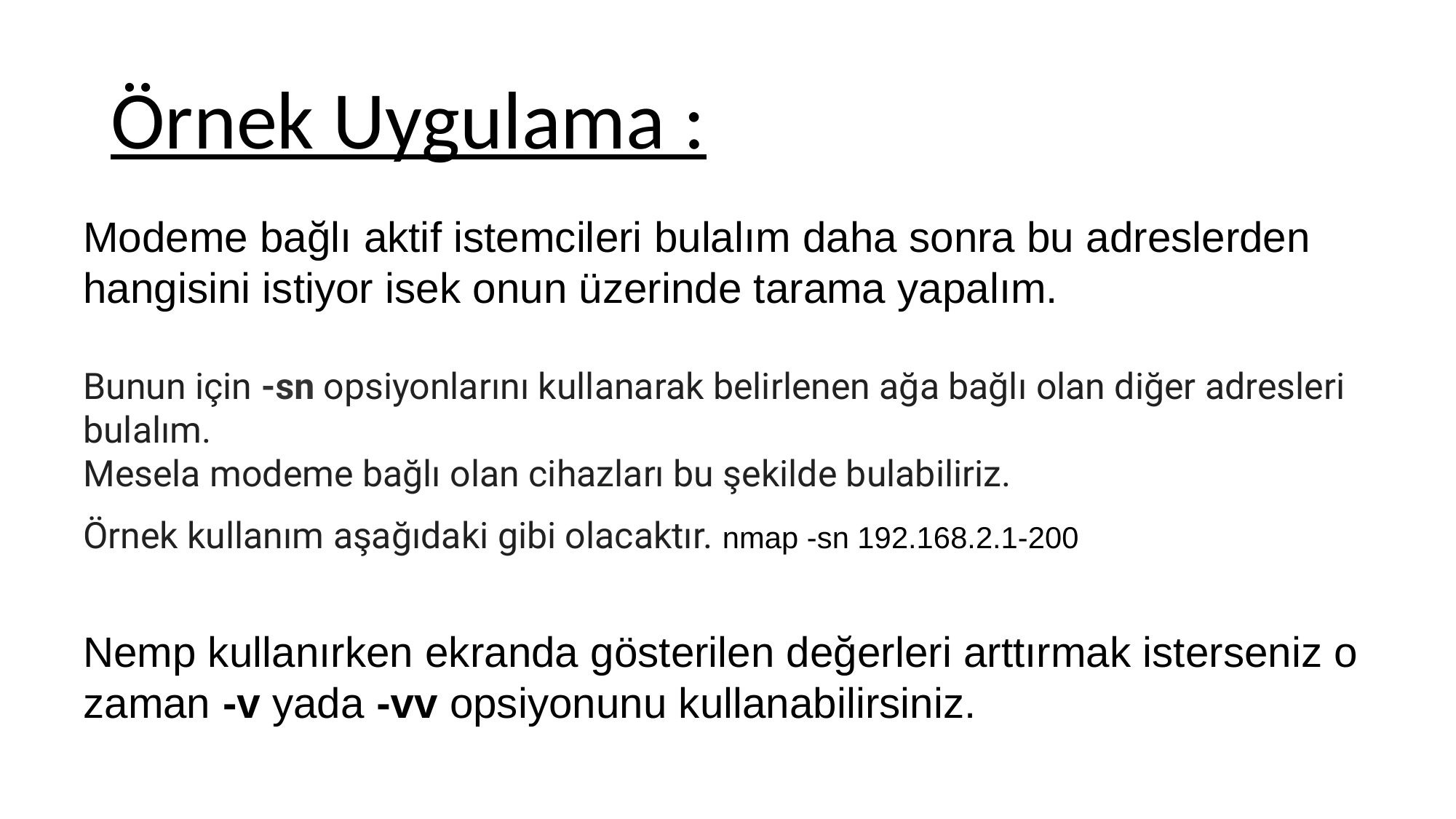

# Örnek Uygulama :
Modeme bağlı aktif istemcileri bulalım daha sonra bu adreslerden hangisini istiyor isek onun üzerinde tarama yapalım.

Bunun için -sn opsiyonlarını kullanarak belirlenen ağa bağlı olan diğer adresleri bulalım.
Mesela modeme bağlı olan cihazları bu şekilde bulabiliriz.
Örnek kullanım aşağıdaki gibi olacaktır. nmap -sn 192.168.2.1-200

Nemp kullanırken ekranda gösterilen değerleri arttırmak isterseniz o zaman -v yada -vv opsiyonunu kullanabilirsiniz.